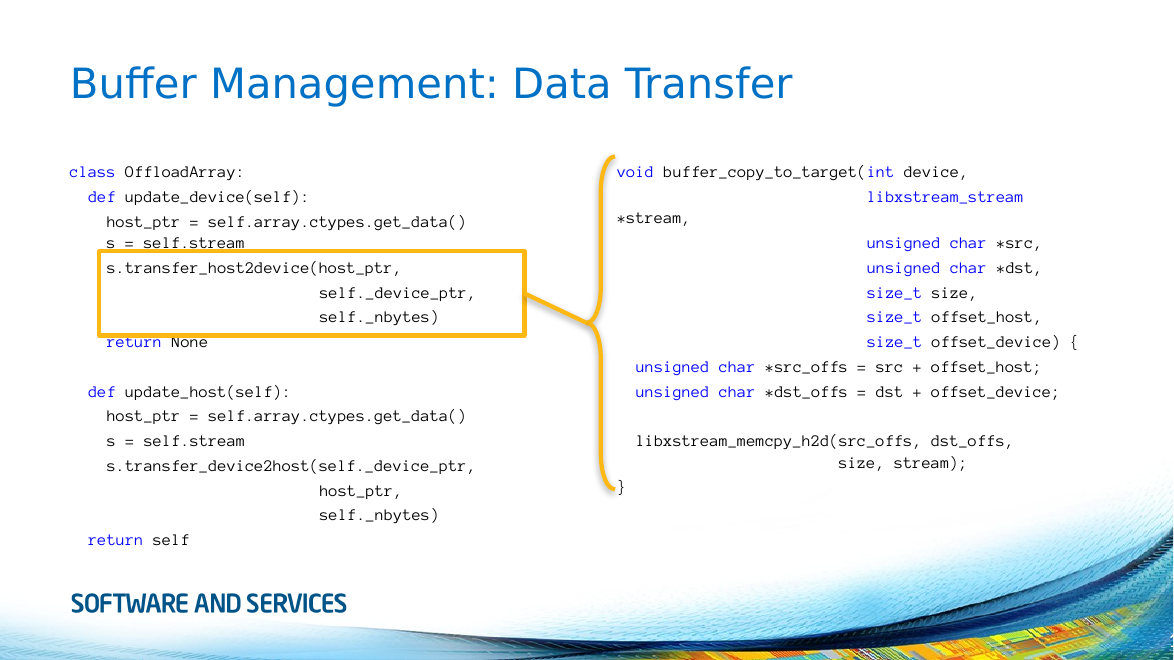

# Buffer Management: Data Transfer
class OffloadArray:
  def update_device(self):
    host_ptr = self.array.ctypes.get_data()
    s = self.stream
    s.transfer_host2device(host_ptr,
                           self._device_ptr,
                           self._nbytes)
    return None

  def update_host(self):
    host_ptr = self.array.ctypes.get_data()
    s = self.stream
    s.transfer_device2host(self._device_ptr,
                           host_ptr,
                           self._nbytes)
  return self
void buffer_copy_to_target(int device,
                           libxstream_stream *stream,
                           unsigned char *src,
                           unsigned char *dst,
                           size_t size,
                           size_t offset_host,
                           size_t offset_device) {
  unsigned char *src_offs = src + offset_host;
  unsigned char *dst_offs = dst + offset_device;

  libxstream_memcpy_h2d(src_offs, dst_offs,
                        size, stream);
}